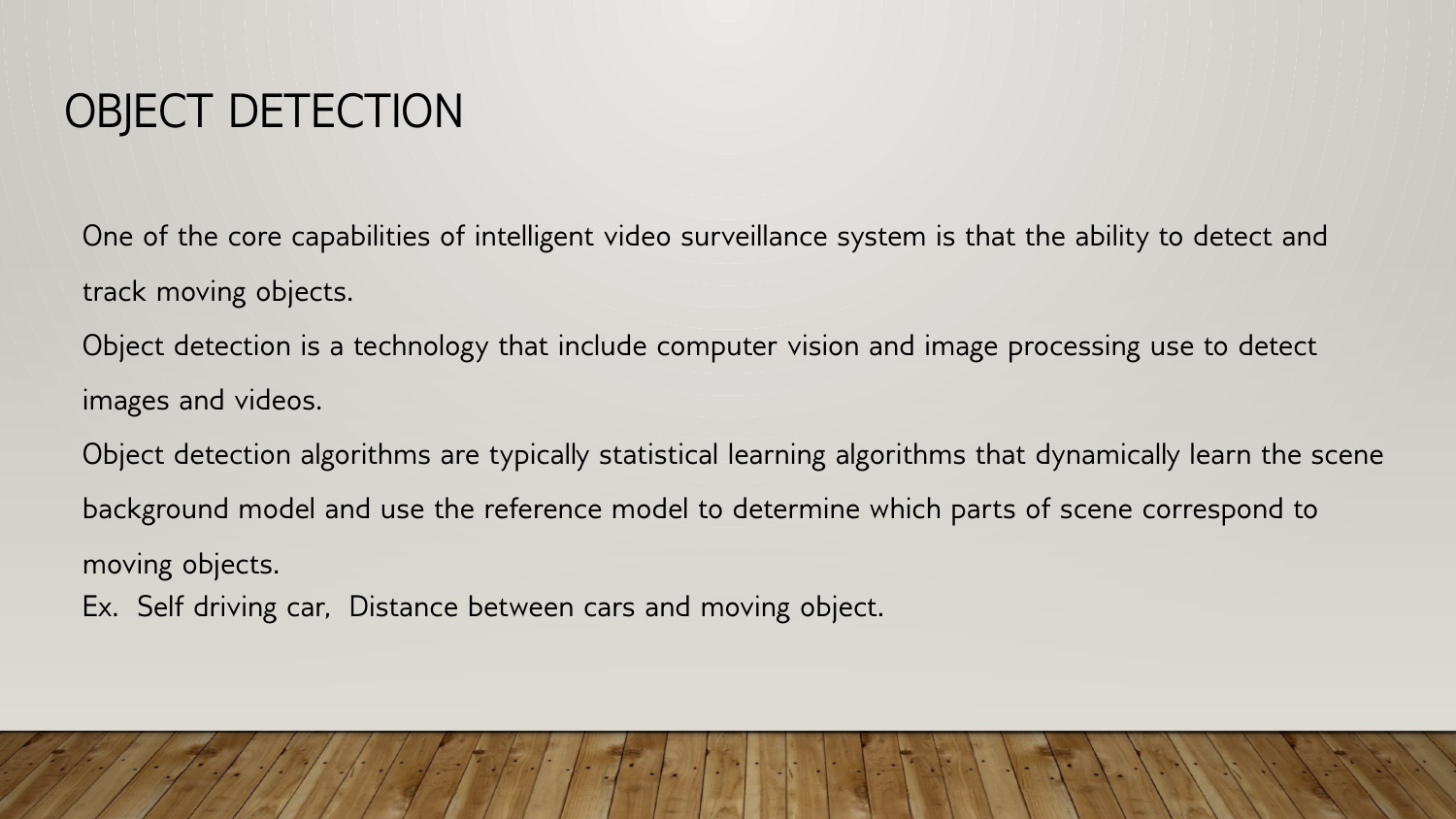

# Object detection
One of the core capabilities of intelligent video surveillance system is that the ability to detect and track moving objects.
Object detection is a technology that include computer vision and image processing use to detect images and videos.
Object detection algorithms are typically statistical learning algorithms that dynamically learn the scene background model and use the reference model to determine which parts of scene correspond to moving objects.
Ex.  Self driving car,  Distance between cars and moving object.